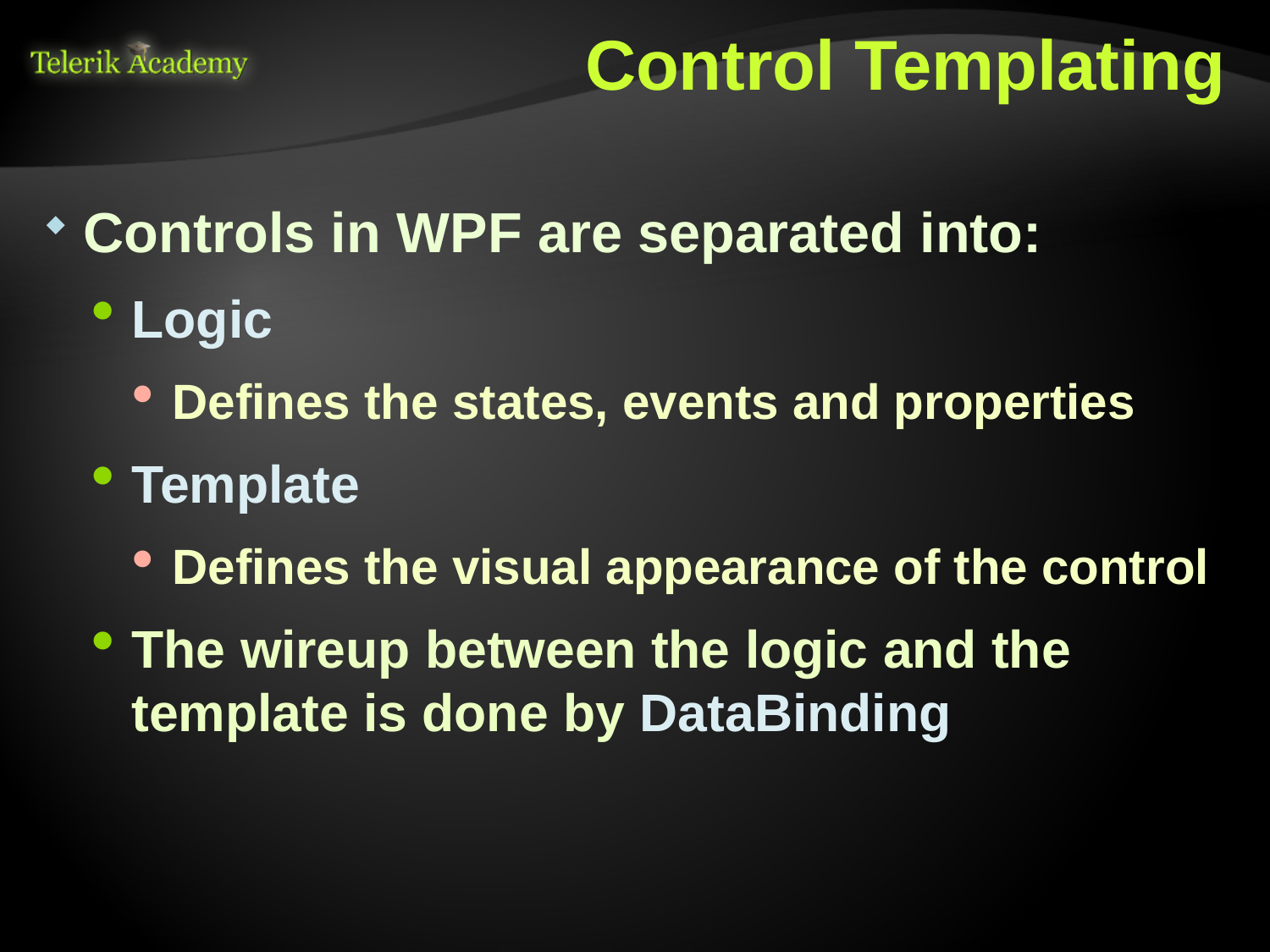

# Control Templating
Controls in WPF are separated into:
Logic
Defines the states, events and properties
Template
Defines the visual appearance of the control
The wireup between the logic and the template is done by DataBinding